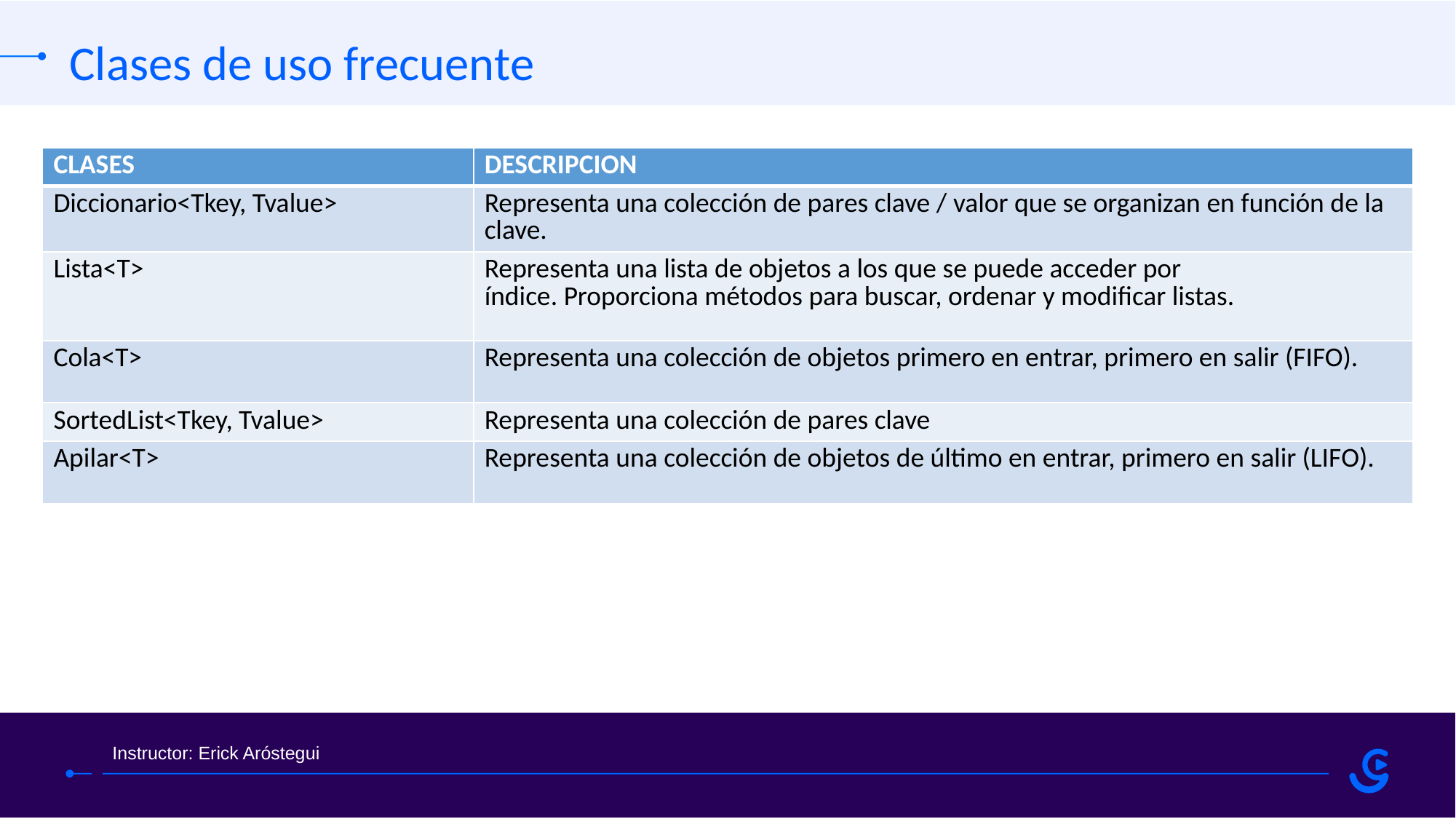

Clases de uso frecuente
| CLASES | DESCRIPCION |
| --- | --- |
| Diccionario<Tkey, Tvalue> | Representa una colección de pares clave / valor que se organizan en función de la clave. |
| Lista<T> | Representa una lista de objetos a los que se puede acceder por índice. Proporciona métodos para buscar, ordenar y modificar listas. |
| Cola<T> | Representa una colección de objetos primero en entrar, primero en salir (FIFO). |
| SortedList<Tkey, Tvalue> | Representa una colección de pares clave |
| Apilar<T> | Representa una colección de objetos de último en entrar, primero en salir (LIFO). |